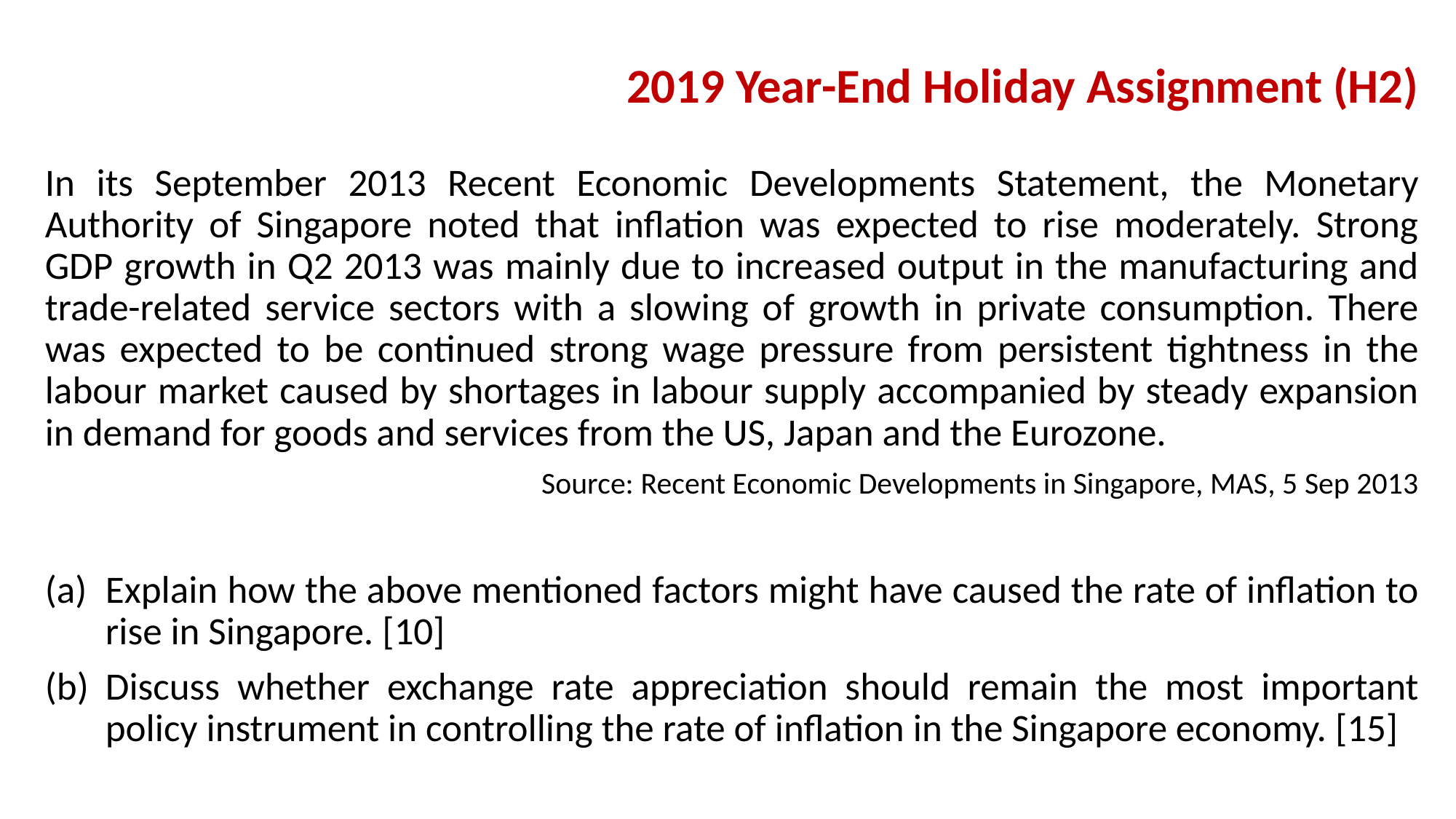

2019 Year-End Holiday Assignment (H2)
In its September 2013 Recent Economic Developments Statement, the Monetary Authority of Singapore noted that inflation was expected to rise moderately. Strong GDP growth in Q2 2013 was mainly due to increased output in the manufacturing and trade-related service sectors with a slowing of growth in private consumption. There was expected to be continued strong wage pressure from persistent tightness in the labour market caused by shortages in labour supply accompanied by steady expansion in demand for goods and services from the US, Japan and the Eurozone.
Source: Recent Economic Developments in Singapore, MAS, 5 Sep 2013

Explain how the above mentioned factors might have caused the rate of inflation to rise in Singapore. [10]
Discuss whether exchange rate appreciation should remain the most important policy instrument in controlling the rate of inflation in the Singapore economy. [15]